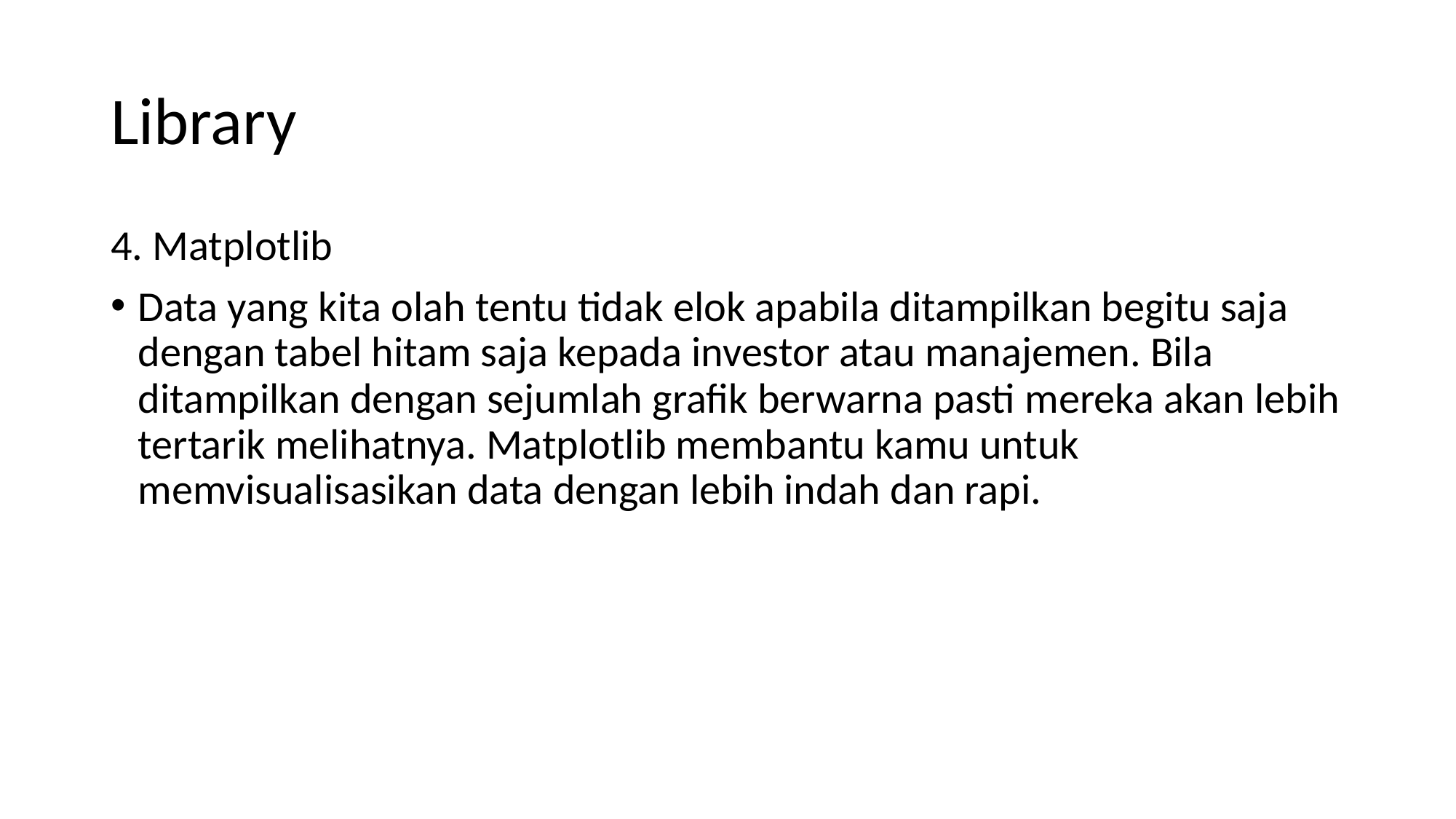

# Library
4. Matplotlib
Data yang kita olah tentu tidak elok apabila ditampilkan begitu saja dengan tabel hitam saja kepada investor atau manajemen. Bila ditampilkan dengan sejumlah grafik berwarna pasti mereka akan lebih tertarik melihatnya. Matplotlib membantu kamu untuk memvisualisasikan data dengan lebih indah dan rapi.